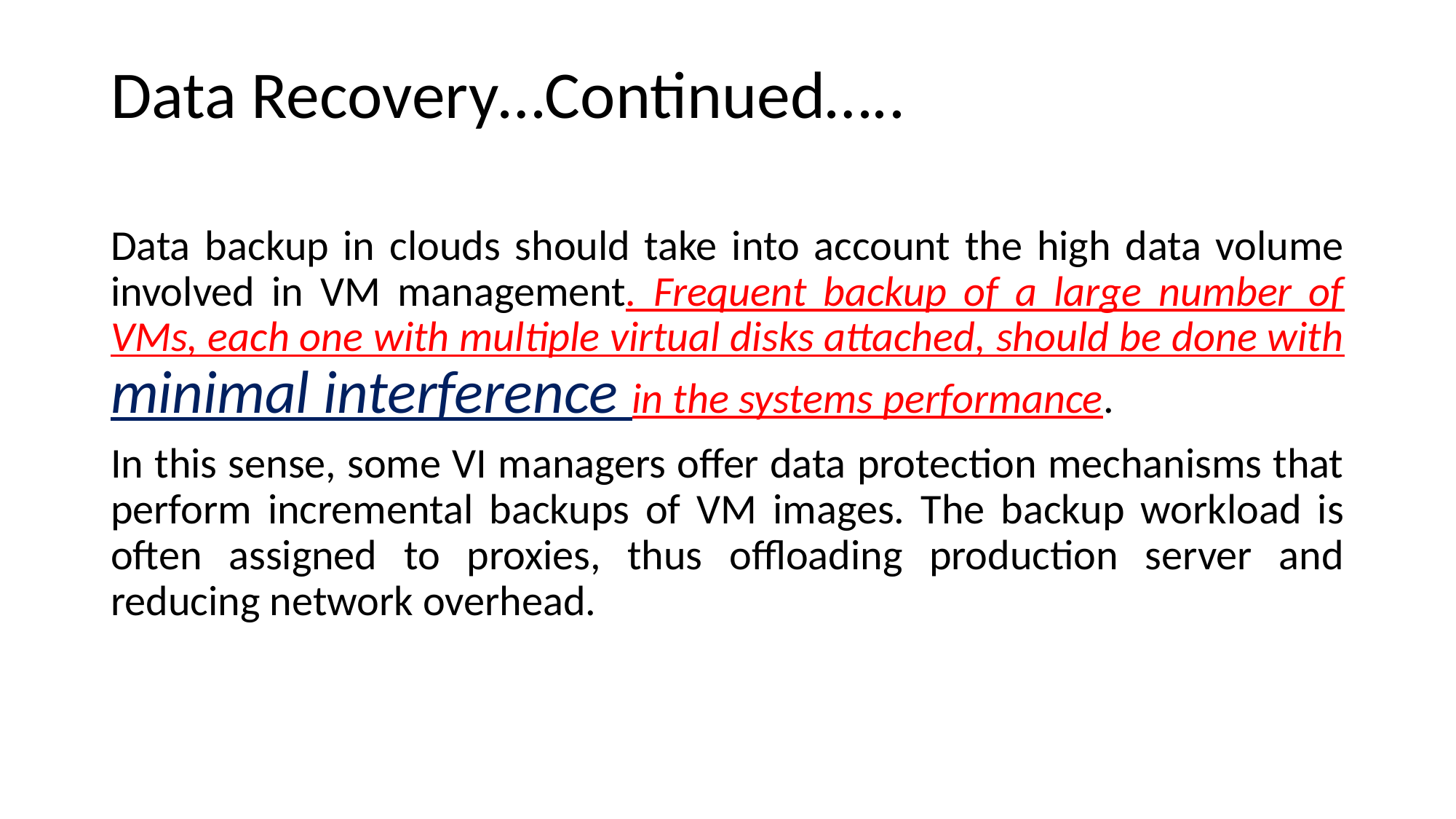

Data Recovery…Continued…..
Data backup in clouds should take into account the high data volume involved in VM management. Frequent backup of a large number of VMs, each one with multiple virtual disks attached, should be done with minimal interference in the systems performance.
In this sense, some VI managers offer data protection mechanisms that perform incremental backups of VM images. The backup workload is often assigned to proxies, thus offloading production server and reducing network overhead.